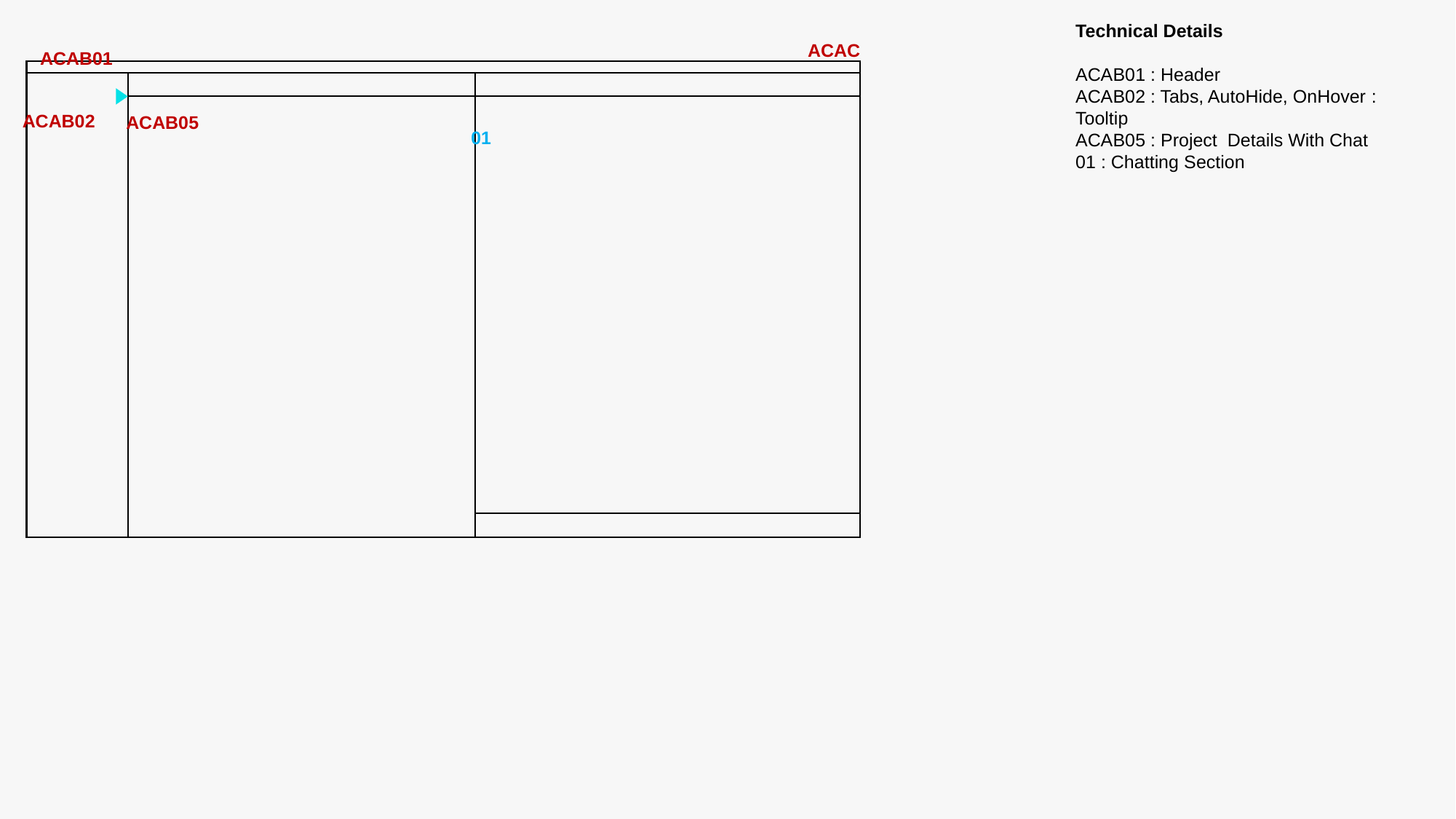

Technical Details

ACAB01 : Header
ACAB02 : Tabs, AutoHide, OnHover : Tooltip
ACAB05 : Project  Details With Chat
01 : Chatting Section
ACAC
ACAB01

ACAB02
ACAB05
01